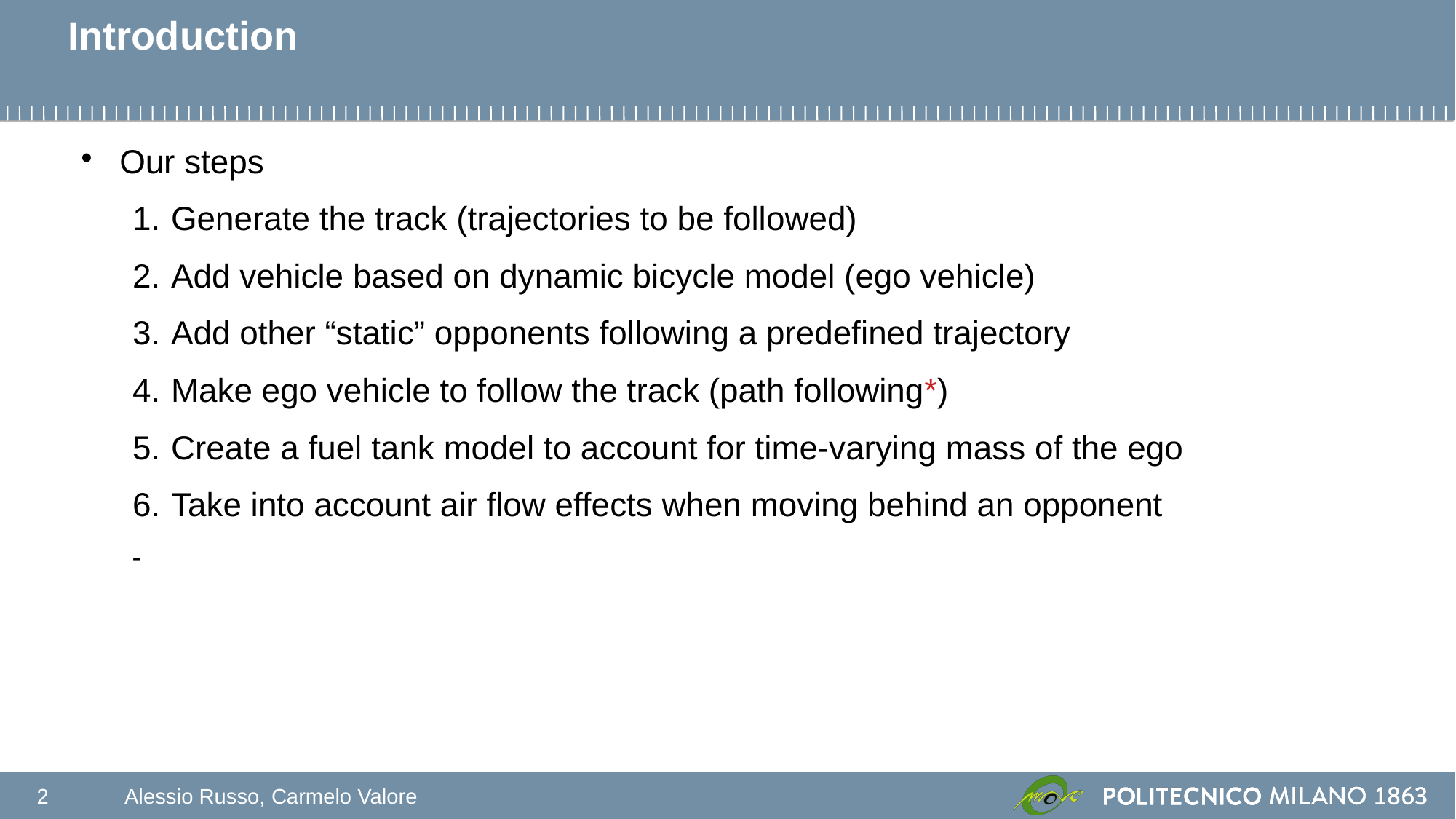

Introduction
Our steps
Generate the track (trajectories to be followed)
Add vehicle based on dynamic bicycle model (ego vehicle)
Add other “static” opponents following a predefined trajectory
Make ego vehicle to follow the track (path following*)
Create a fuel tank model to account for time-varying mass of the ego
Take into account air flow effects when moving behind an opponent

2
Alessio Russo, Carmelo Valore